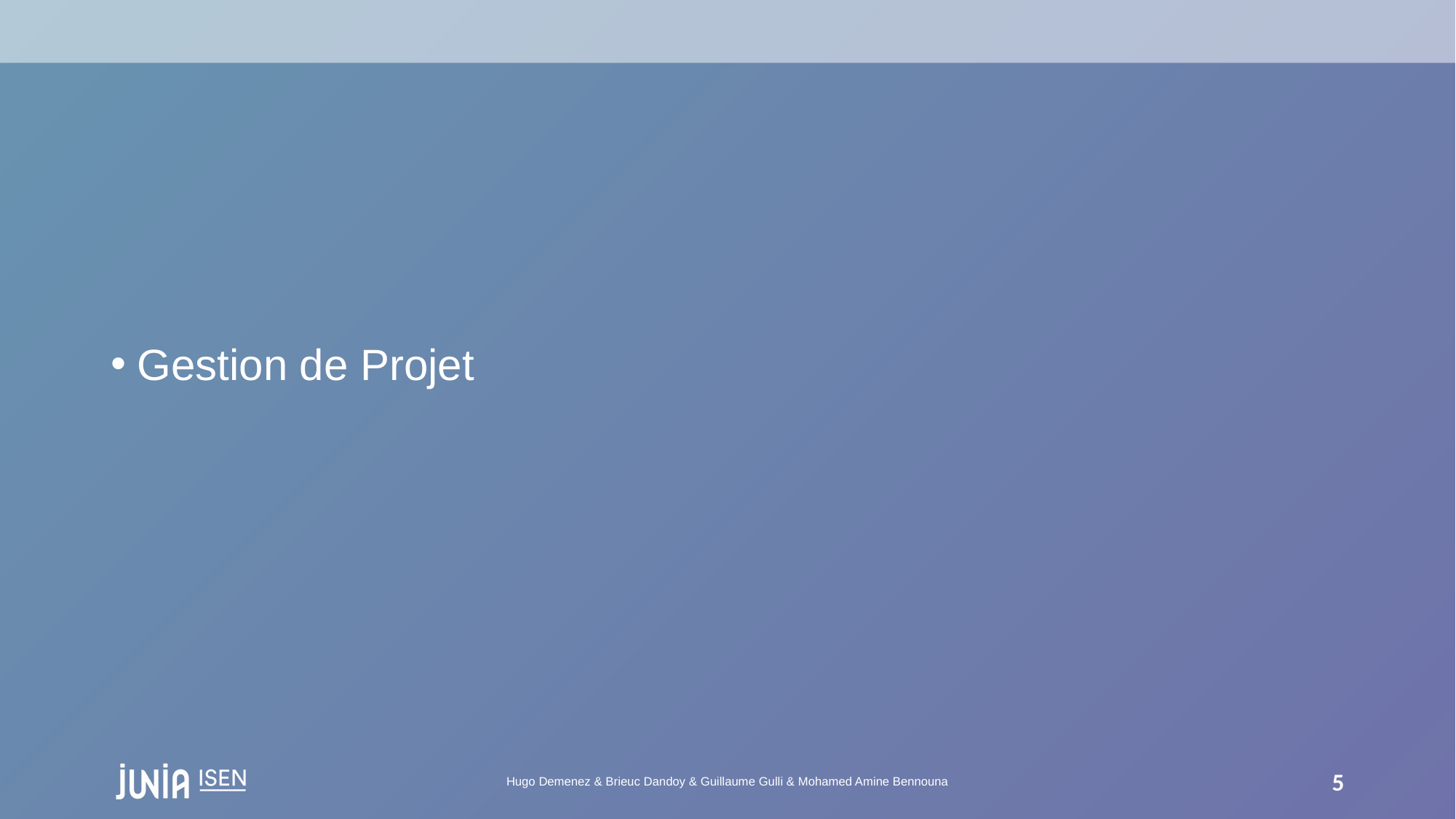

#
Gestion de Projet
Hugo Demenez & Brieuc Dandoy & Guillaume Gulli & Mohamed Amine Bennouna
5